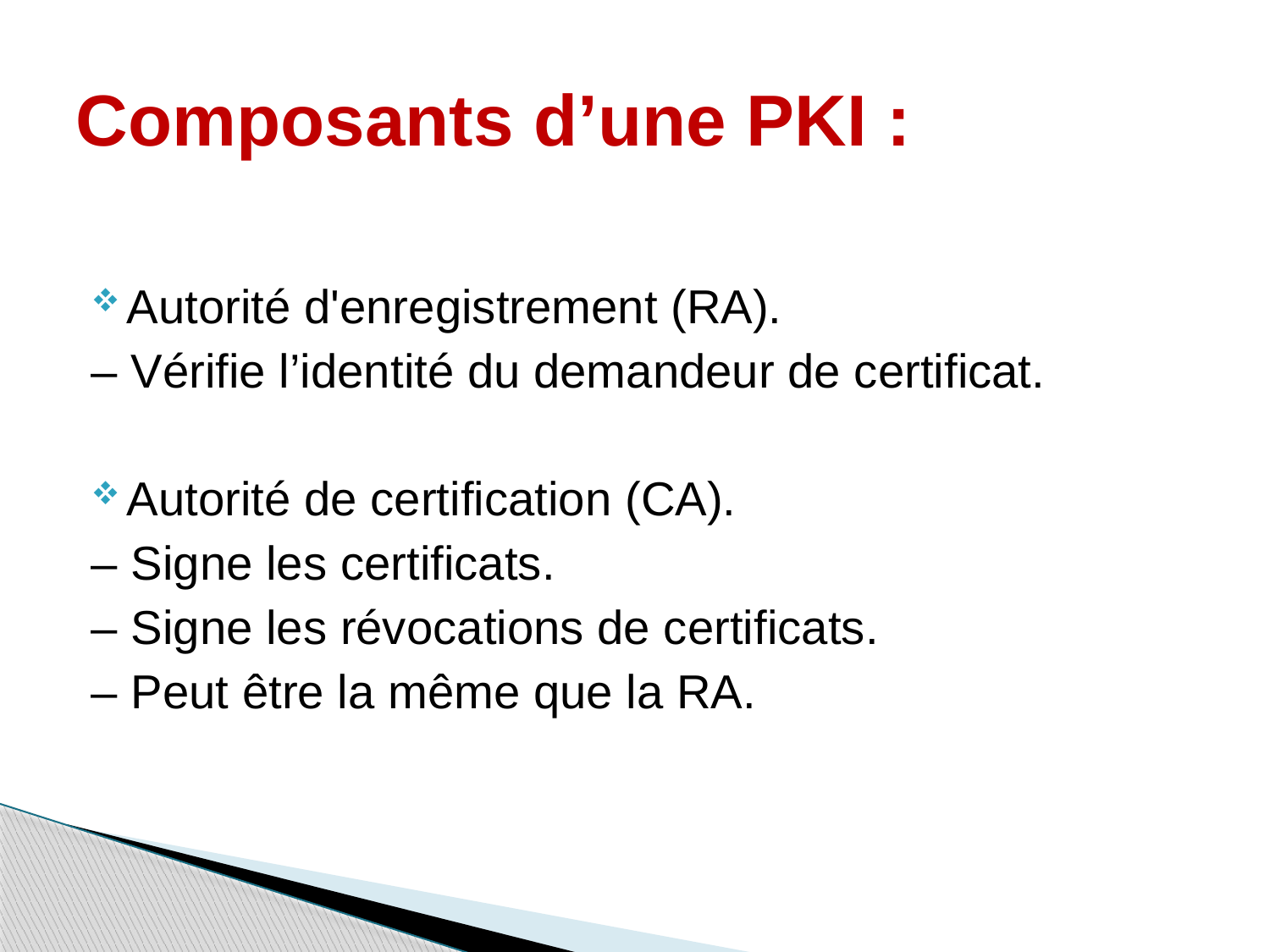

# Composants d’une PKI :

Autorité d'enregistrement (RA).
– Vérifie l’identité du demandeur de certificat.

Autorité de certification (CA).
– Signe les certificats.
– Signe les révocations de certificats.
– Peut être la même que la RA.